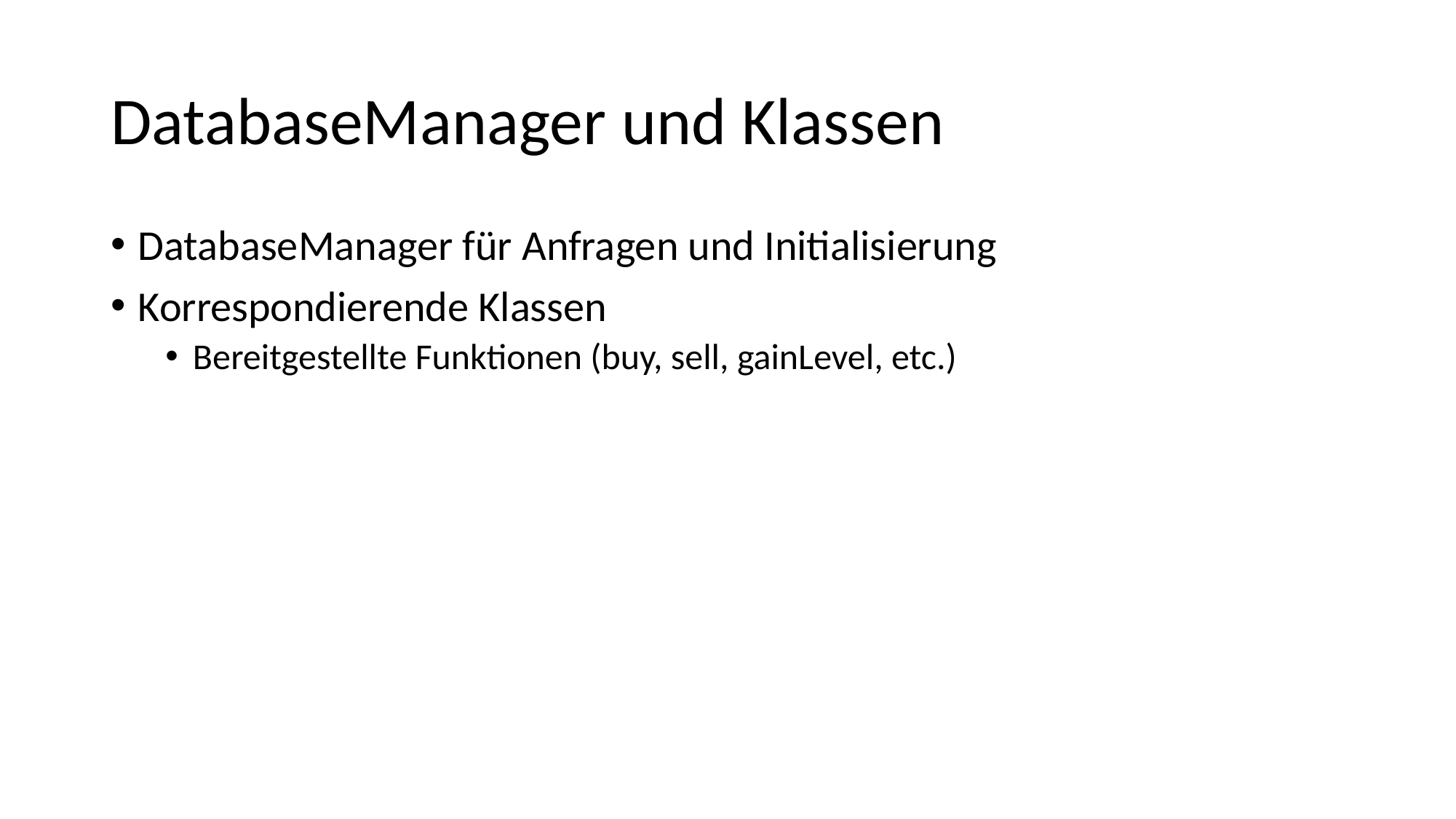

# DatabaseManager und Klassen
DatabaseManager für Anfragen und Initialisierung
Korrespondierende Klassen
Bereitgestellte Funktionen (buy, sell, gainLevel, etc.)